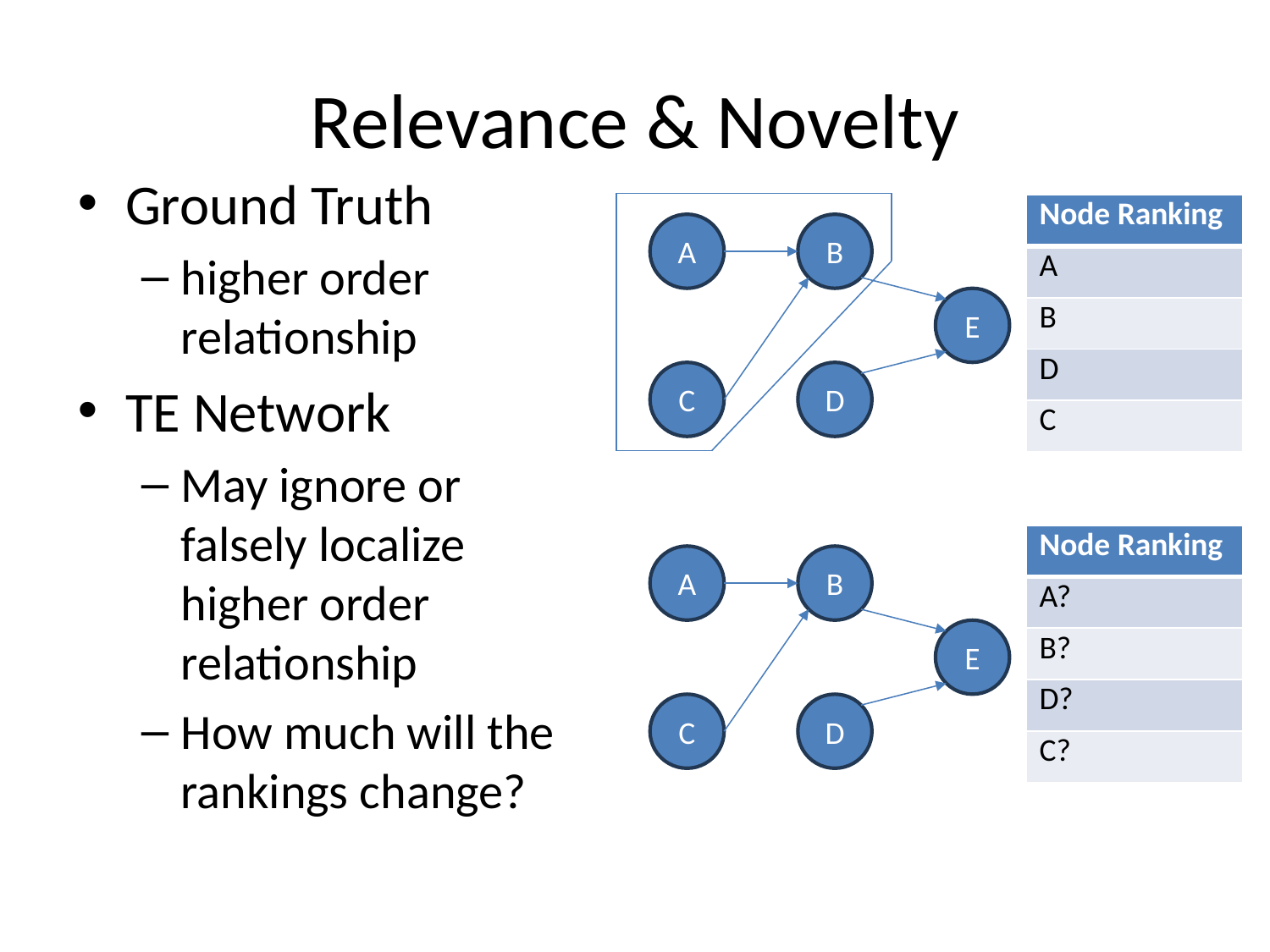

# Relevance & Novelty
Ground Truth
higher order relationship
TE Network
May ignore or falsely localize higher order relationship
How much will the rankings change?
| Node Ranking |
| --- |
| A |
| B |
| D |
| C |
A
B
E
C
D
| Node Ranking |
| --- |
| A? |
| B? |
| D? |
| C? |
A
B
E
C
D